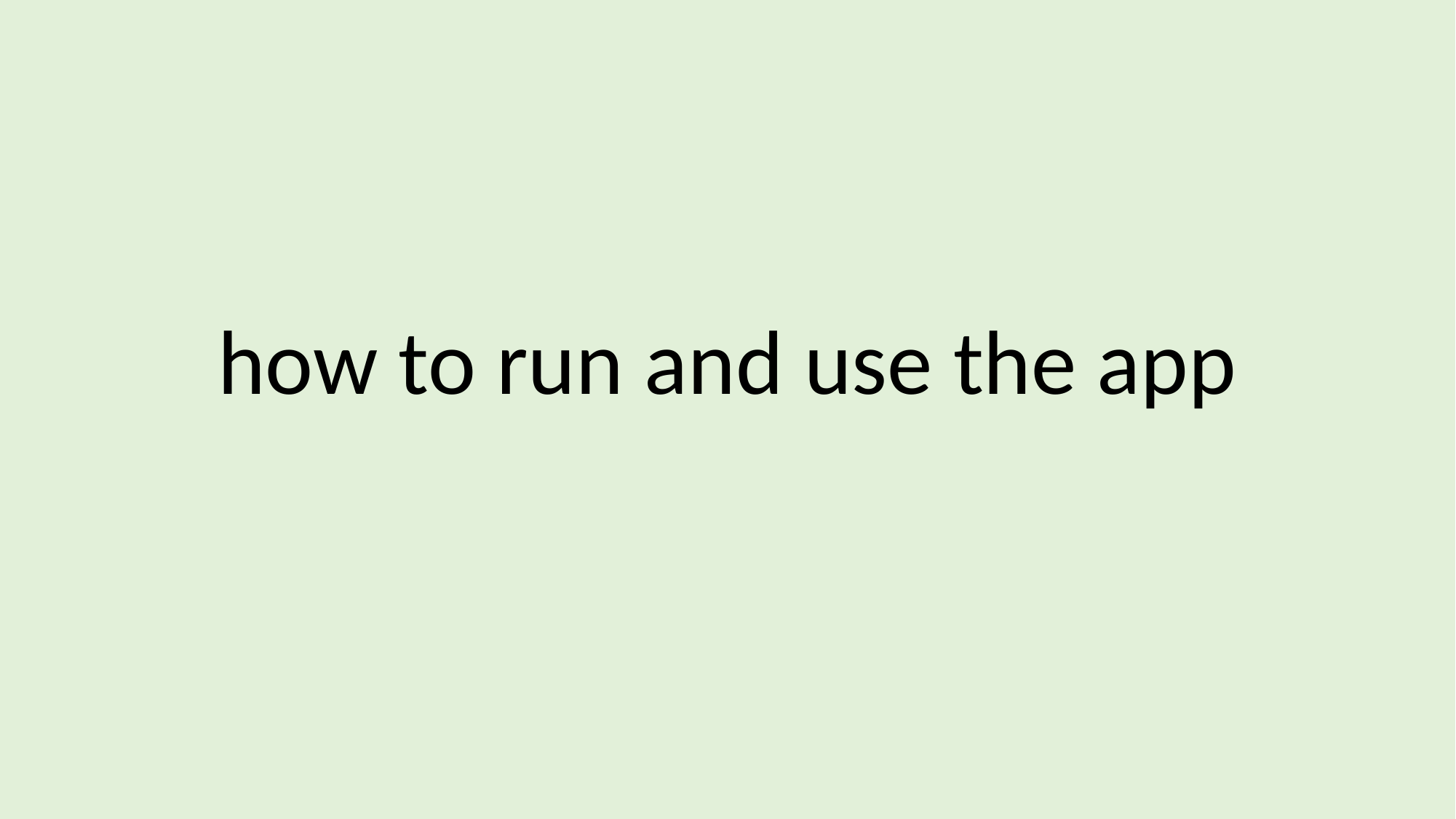

# how to run and use the app